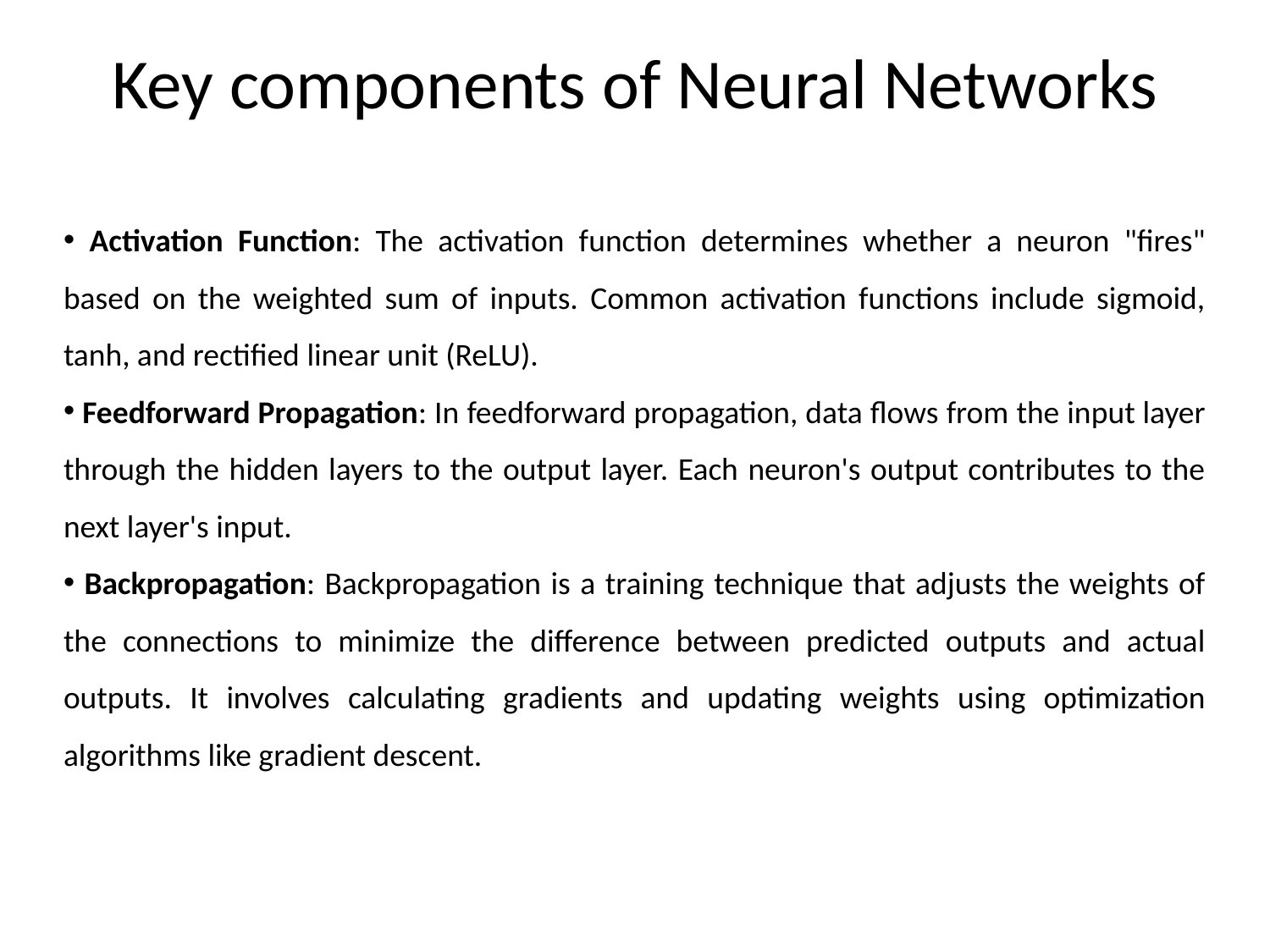

# Key components of Neural Networks
 Activation Function: The activation function determines whether a neuron "fires" based on the weighted sum of inputs. Common activation functions include sigmoid, tanh, and rectified linear unit (ReLU).
 Feedforward Propagation: In feedforward propagation, data flows from the input layer through the hidden layers to the output layer. Each neuron's output contributes to the next layer's input.
 Backpropagation: Backpropagation is a training technique that adjusts the weights of the connections to minimize the difference between predicted outputs and actual outputs. It involves calculating gradients and updating weights using optimization algorithms like gradient descent.